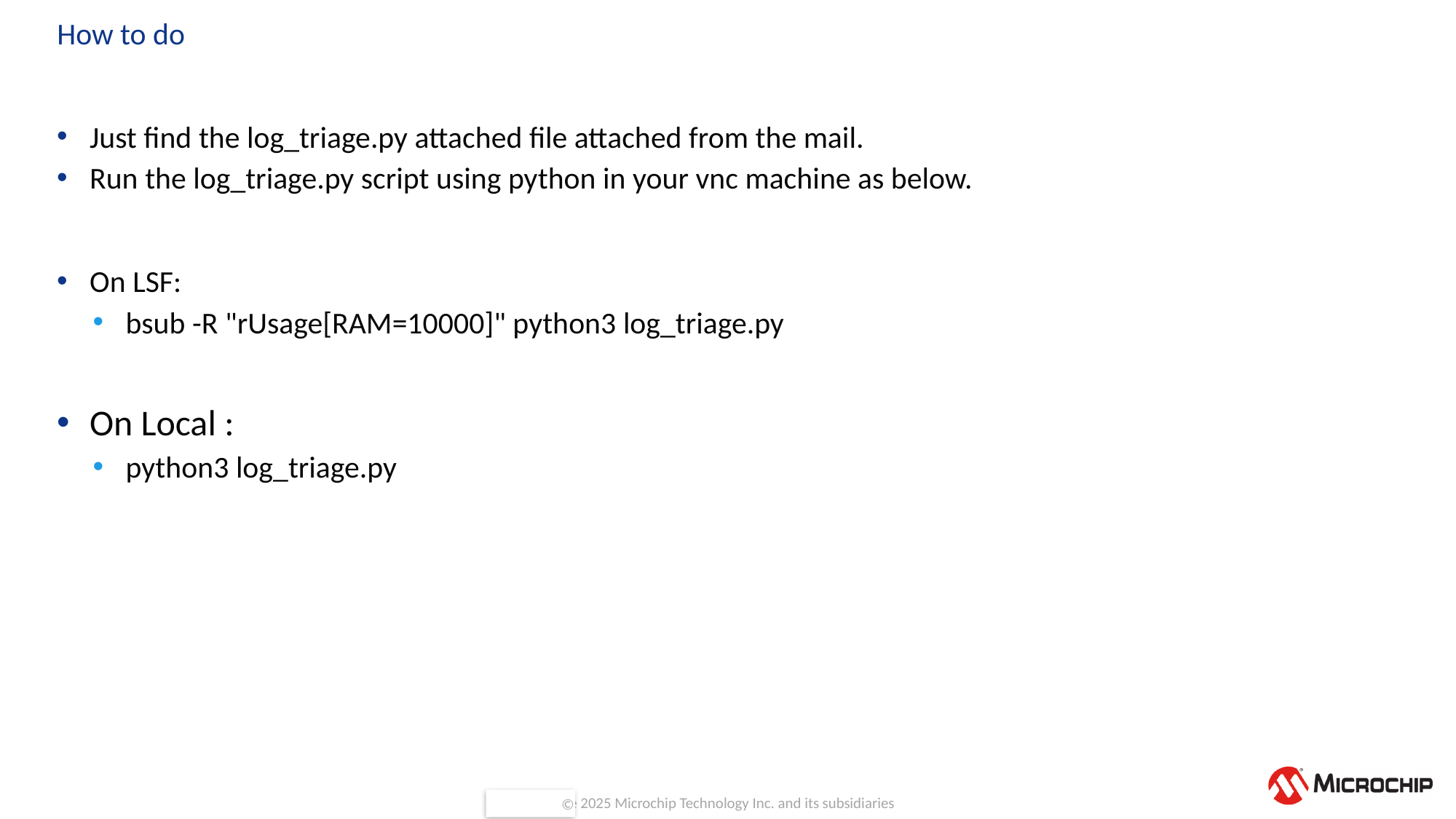

# How to do
Just find the log_triage.py attached file attached from the mail.
Run the log_triage.py script using python in your vnc machine as below.

On LSF:
bsub -R "rUsage[RAM=10000]" python3 log_triage.py

On Local :
python3 log_triage.py